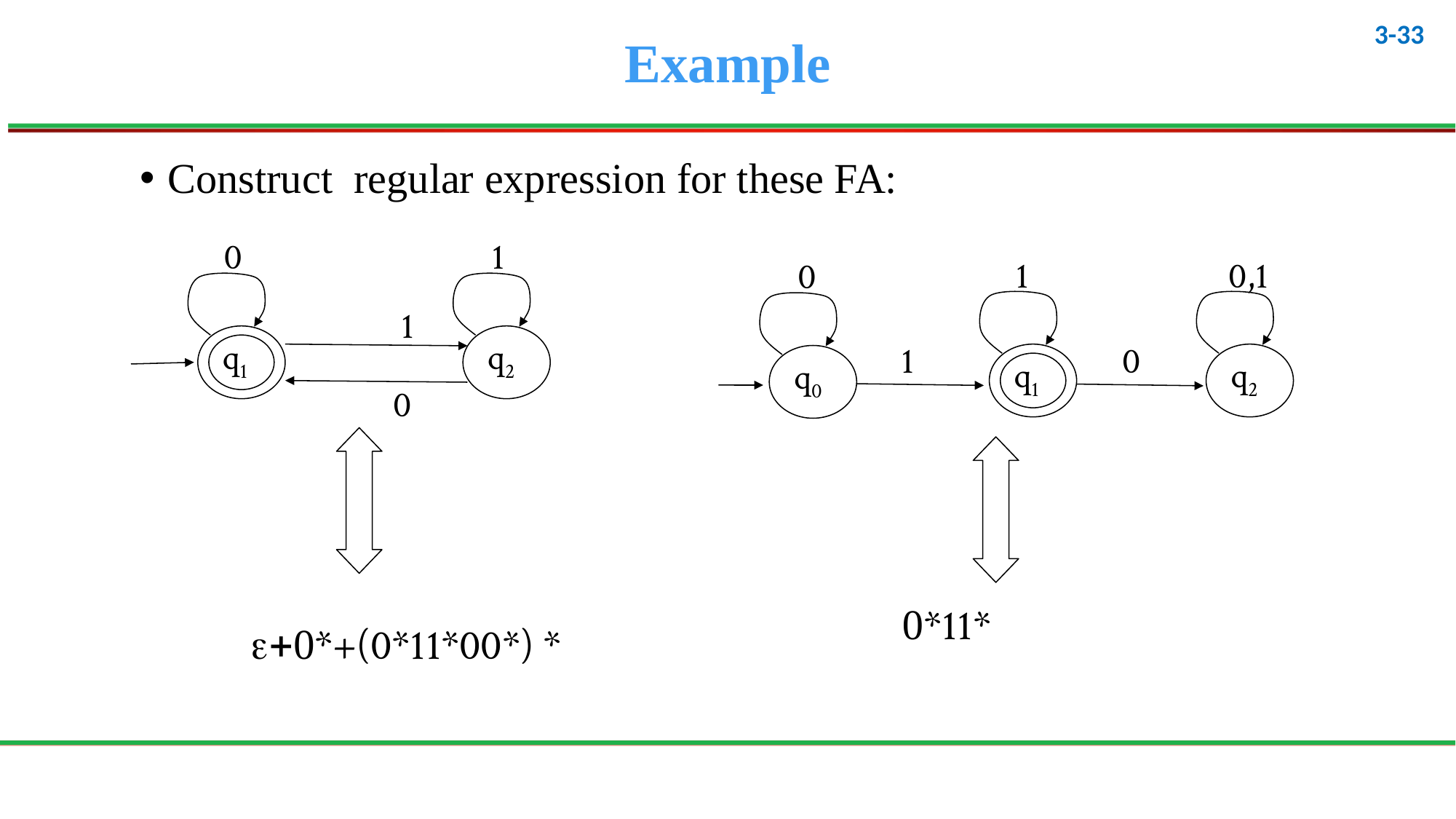

33
# Example
Construct  regular expression for these FA:
0
1
1
0,1
0

1

q1
q2
1
0

q1
q2
q0

0

0*11*
ε+0*+(0*11*00*) *